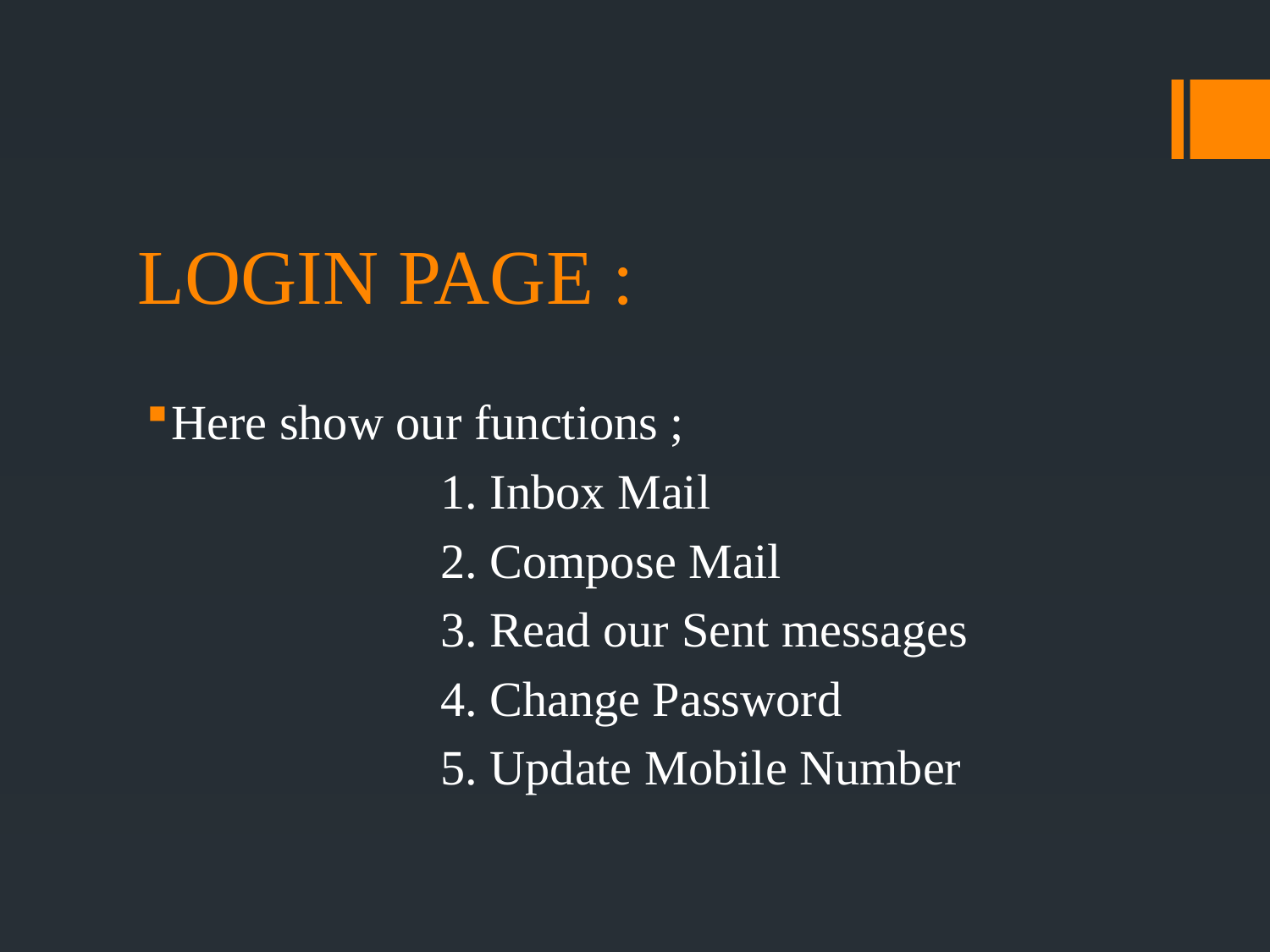

# LOGIN PAGE :
Here show our functions ;
                        1. Inbox Mail
                        2. Compose Mail
                        3. Read our Sent messages
                        4. Change Password
                        5. Update Mobile Number